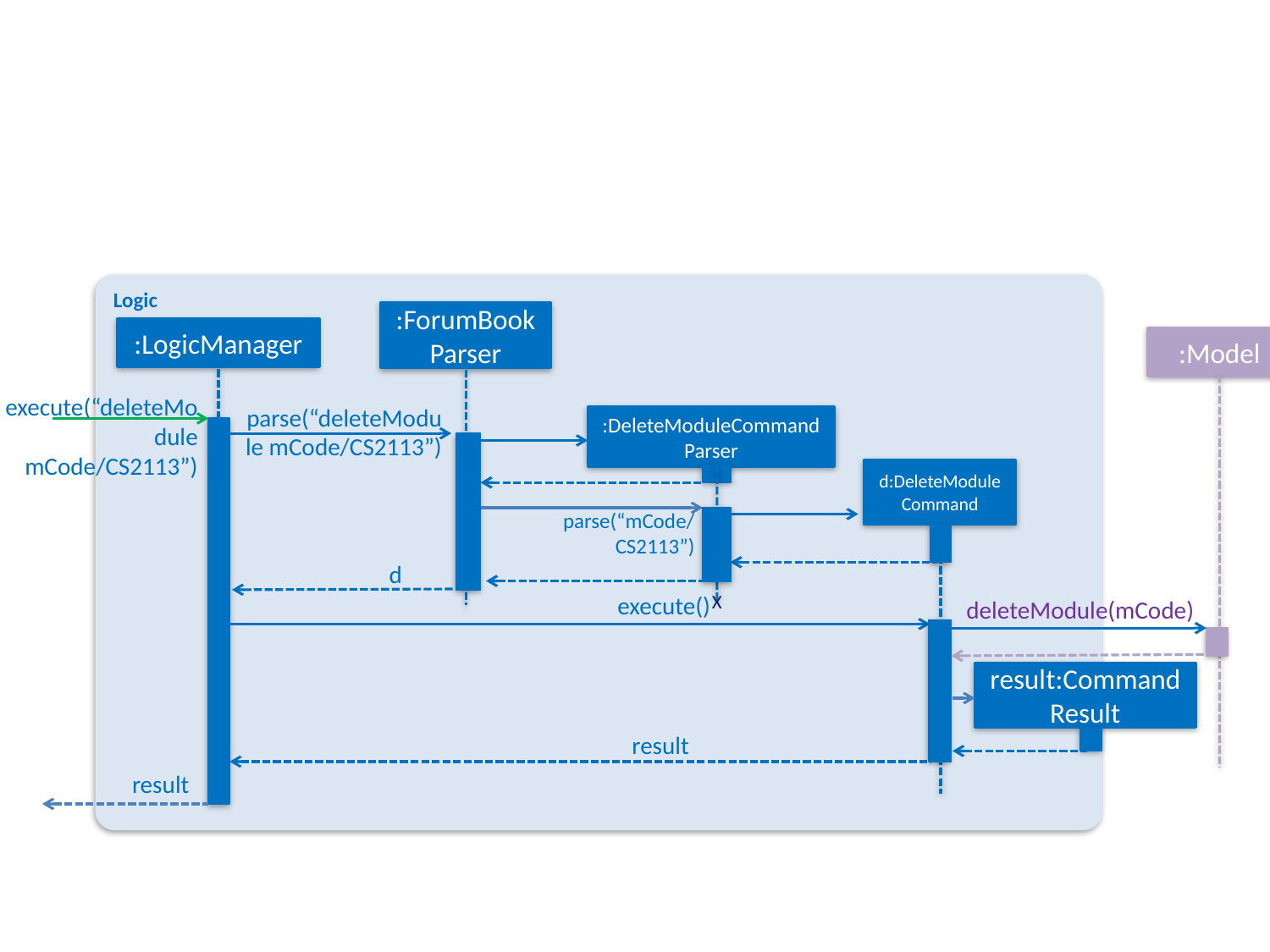

Logic
:ForumBookParser
:LogicManager
:Model
execute(“deleteModule mCode/CS2113”)
parse(“deleteModule mCode/CS2113”)
:DeleteModuleCommand
Parser

d:DeleteModule
Command

parse(“mCode/CS2113”)

d
X
execute()
deleteModule(mCode)

result:Command Result

result
result